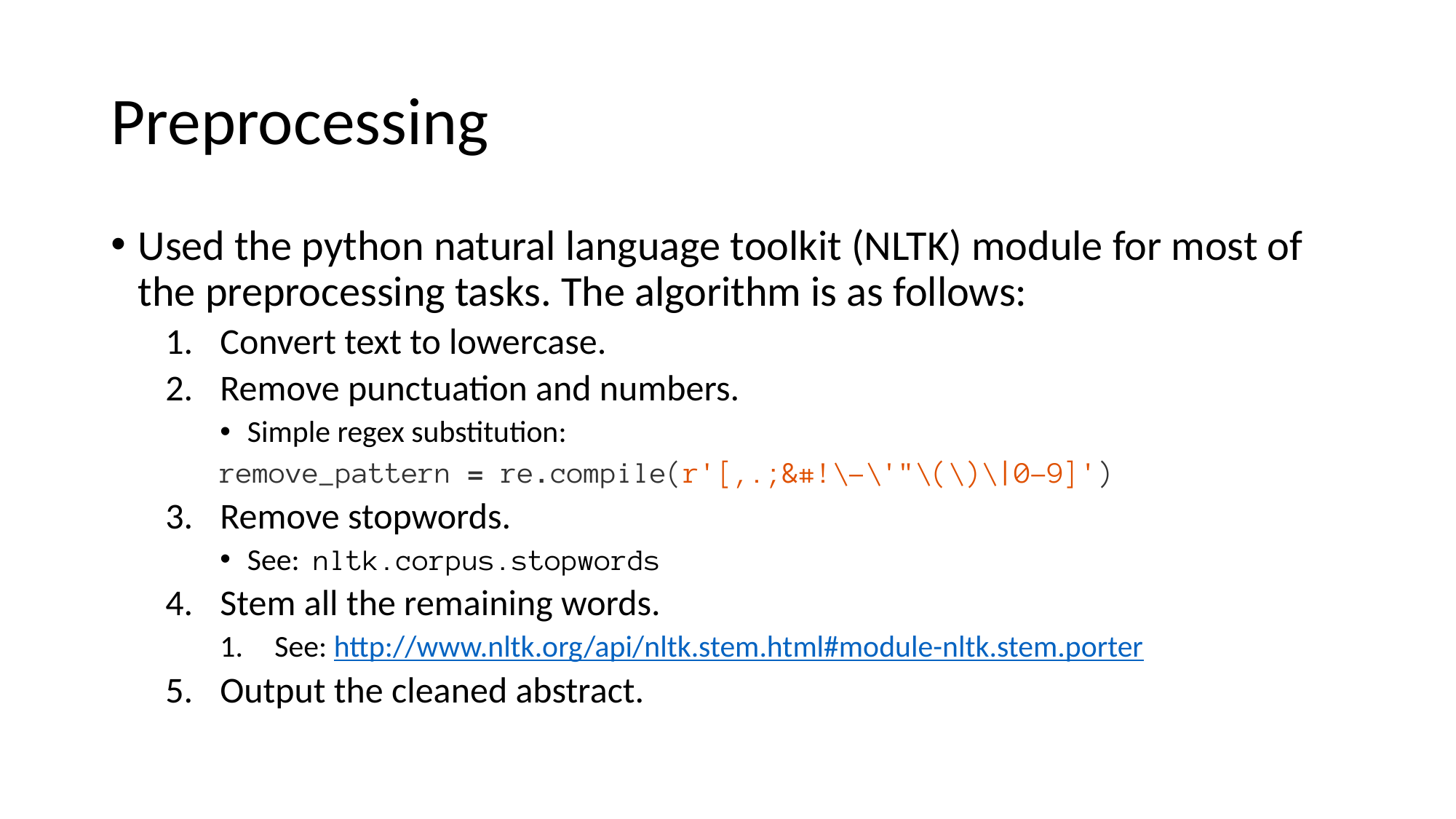

# Preprocessing
Used the python natural language toolkit (NLTK) module for most of the preprocessing tasks. The algorithm is as follows:
Convert text to lowercase.
Remove punctuation and numbers.
Simple regex substitution:
remove_pattern = re.compile(r'[,.;&#!\-\'"\(\)\|0-9]')
Remove stopwords.
See:  nltk.corpus.stopwords
Stem all the remaining words.
See: http://www.nltk.org/api/nltk.stem.html#module-nltk.stem.porter
Output the cleaned abstract.